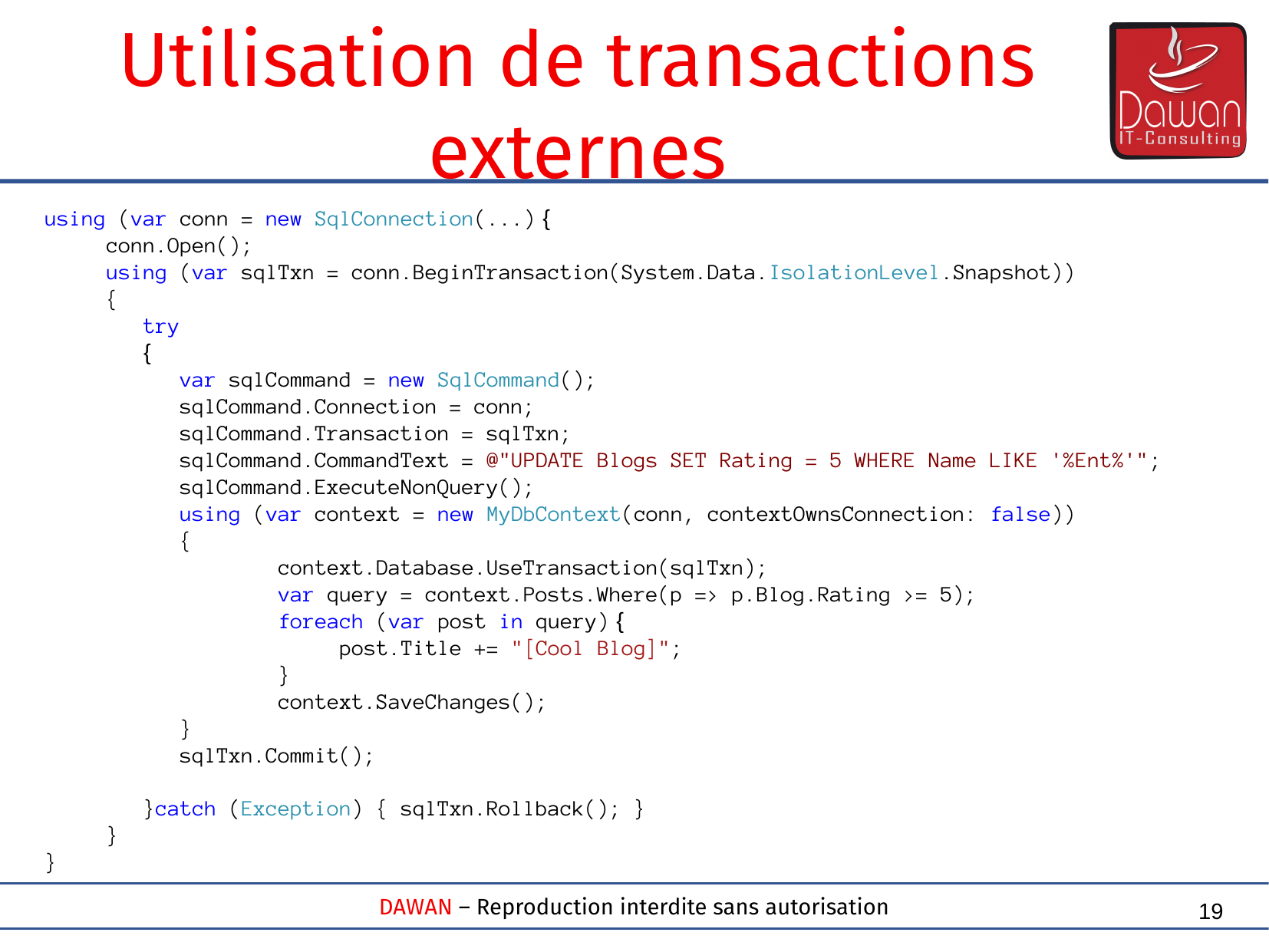

Utilisation de transactions externes
using (var conn = new SqlConnection(...) {
     conn.Open();
     using (var sqlTxn = conn.BeginTransaction(System.Data.IsolationLevel.Snapshot))                 {
        try
        {
           var sqlCommand = new SqlCommand();
           sqlCommand.Connection = conn;
           sqlCommand.Transaction = sqlTxn;
           sqlCommand.CommandText = @"UPDATE Blogs SET Rating = 5 WHERE Name LIKE '%Ent%'";
           sqlCommand.ExecuteNonQuery();
           using (var context = new MyDbContext(conn, contextOwnsConnection: false))
           {
                   context.Database.UseTransaction(sqlTxn);
                   var query = context.Posts.Where(p => p.Blog.Rating >= 5);
                   foreach (var post in query) {
                        post.Title += "[Cool Blog]";
                   }
                   context.SaveChanges();
           }
           sqlTxn.Commit();
        }catch (Exception) { sqlTxn.Rollback(); }
     }
}
19